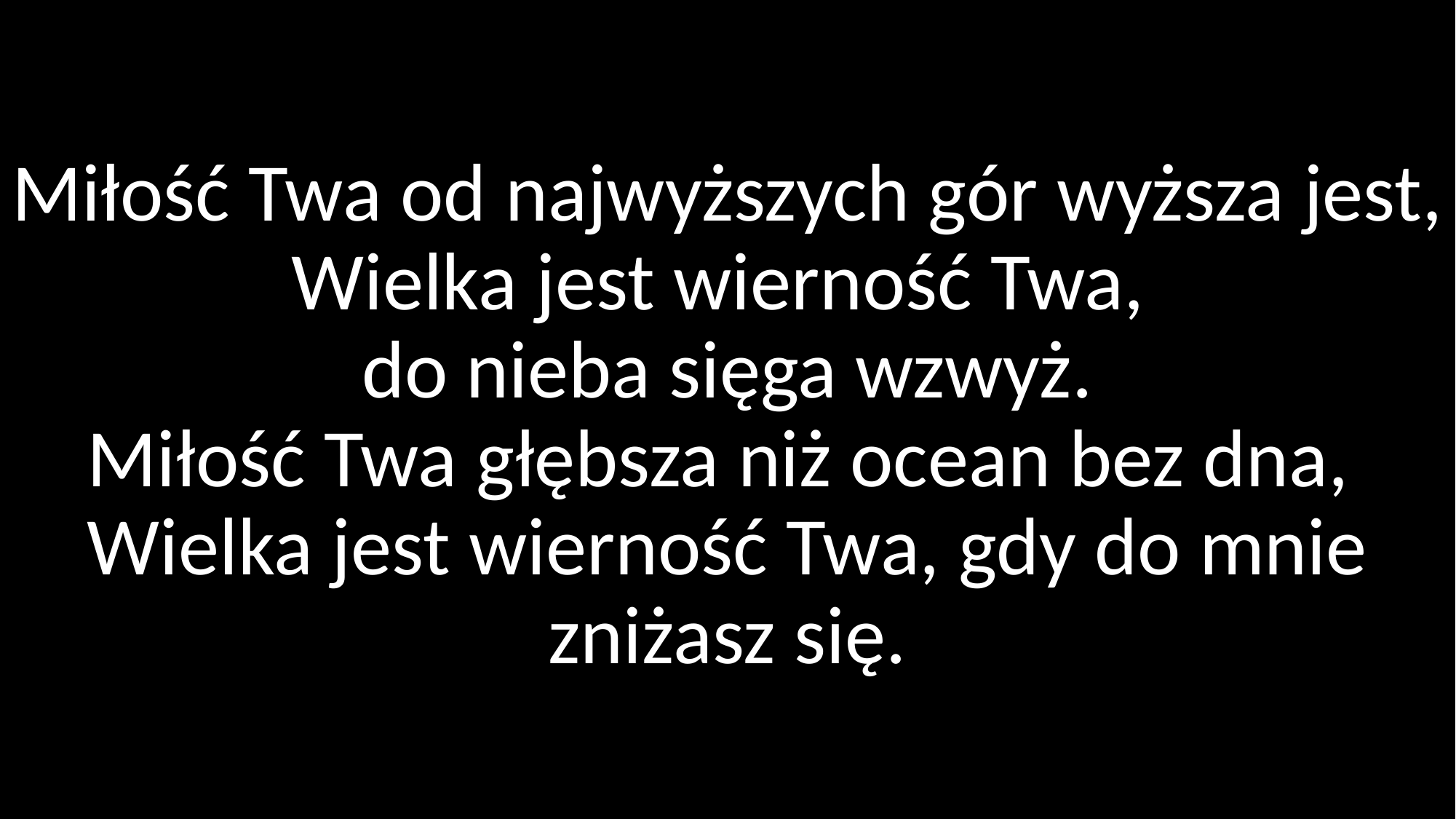

# Miłość Twa od najwyższych gór wyższa jest, Wielka jest wierność Twa, do nieba sięga wzwyż. Miłość Twa głębsza niż ocean bez dna, Wielka jest wierność Twa, gdy do mnie zniżasz się.